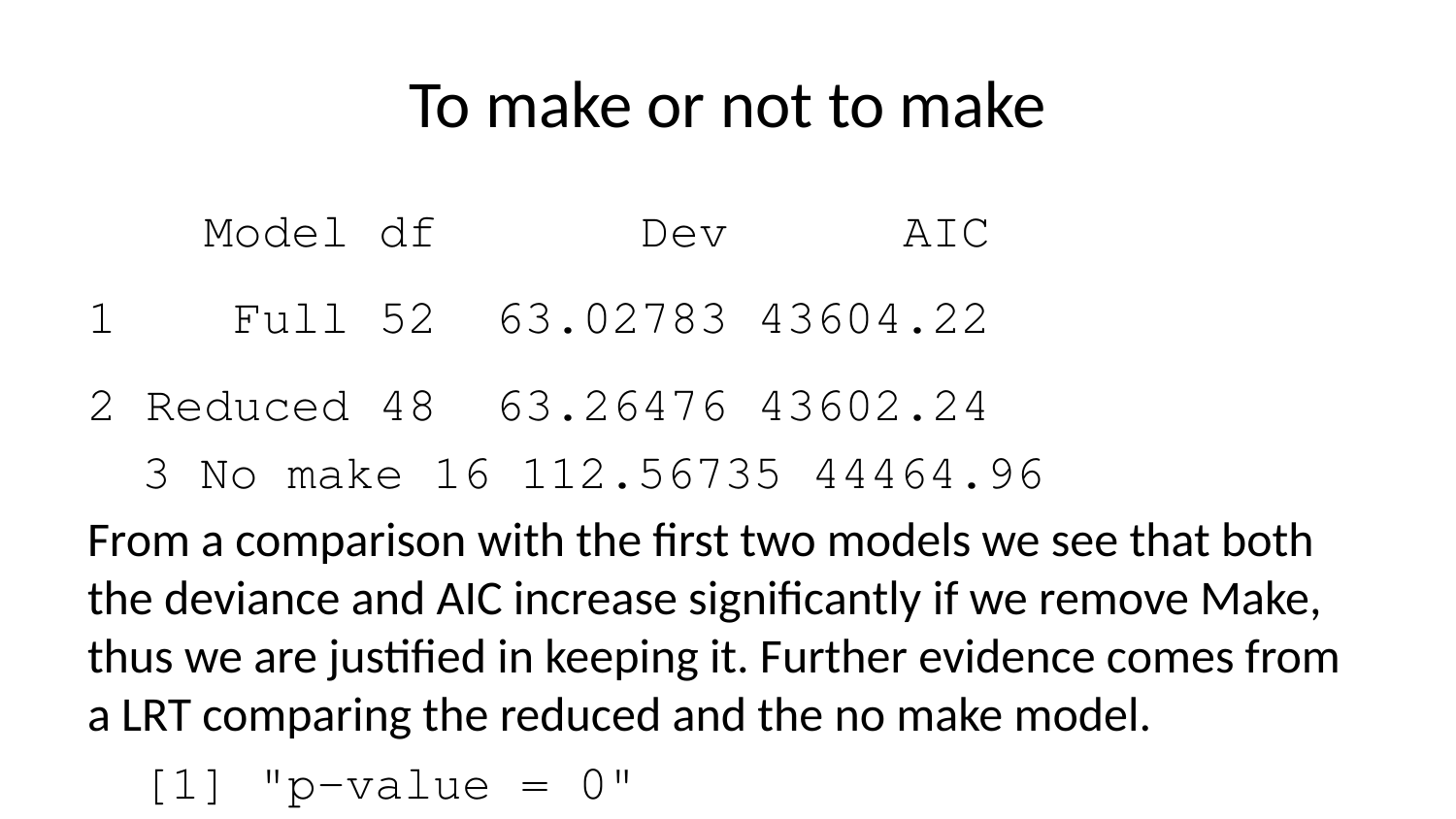

# To make or not to make
    Model df       Dev      AIC
1    Full 52  63.02783 43604.22
2 Reduced 48  63.26476 43602.24
3 No make 16 112.56735 44464.96
From a comparison with the first two models we see that both the deviance and AIC increase significantly if we remove Make, thus we are justified in keeping it. Further evidence comes from a LRT comparing the reduced and the no make model.
[1] "p-value = 0"